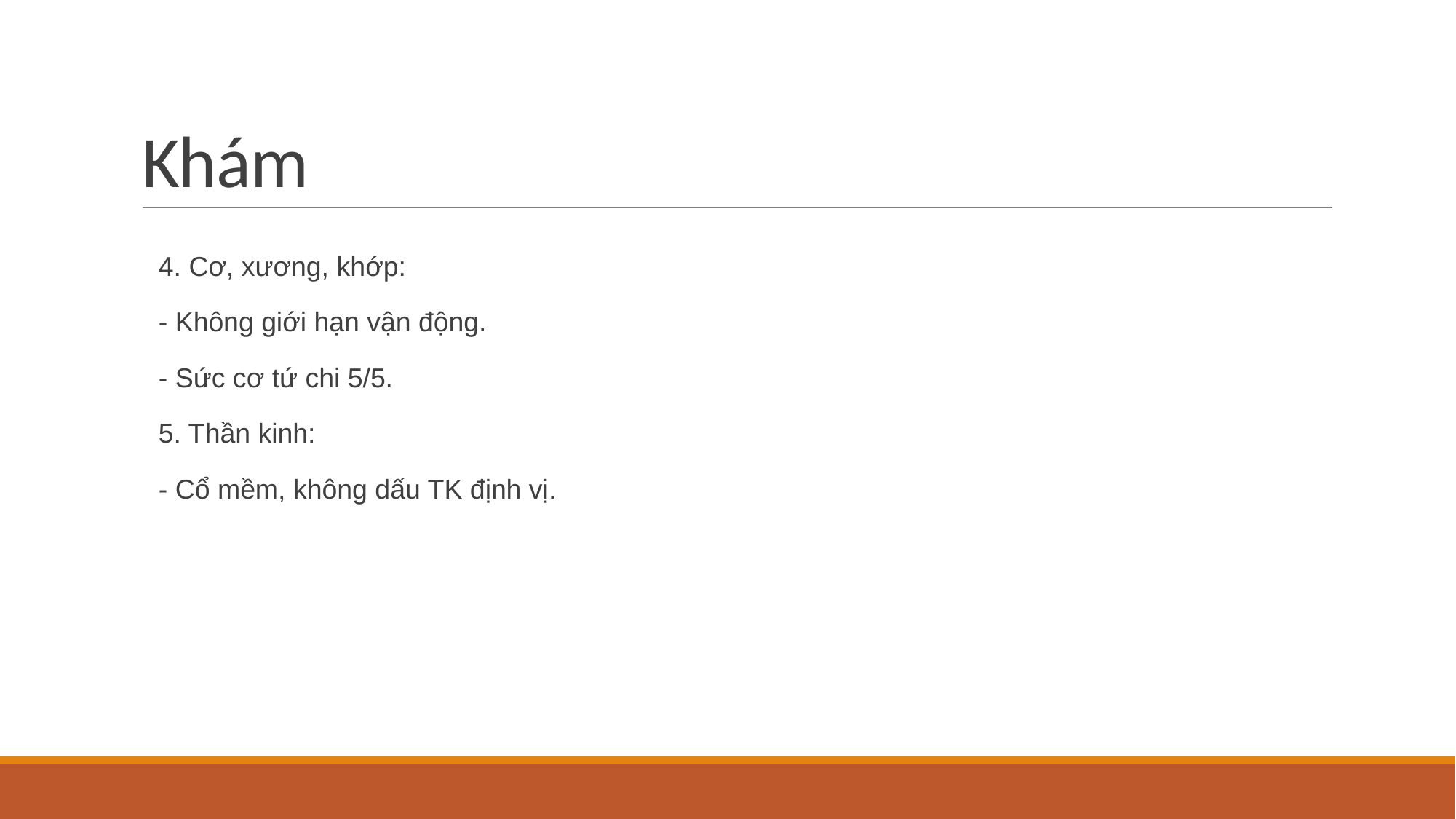

# Khám
4. Cơ, xương, khớp:
- Không giới hạn vận động.
- Sức cơ tứ chi 5/5.
5. Thần kinh:
- Cổ mềm, không dấu TK định vị.